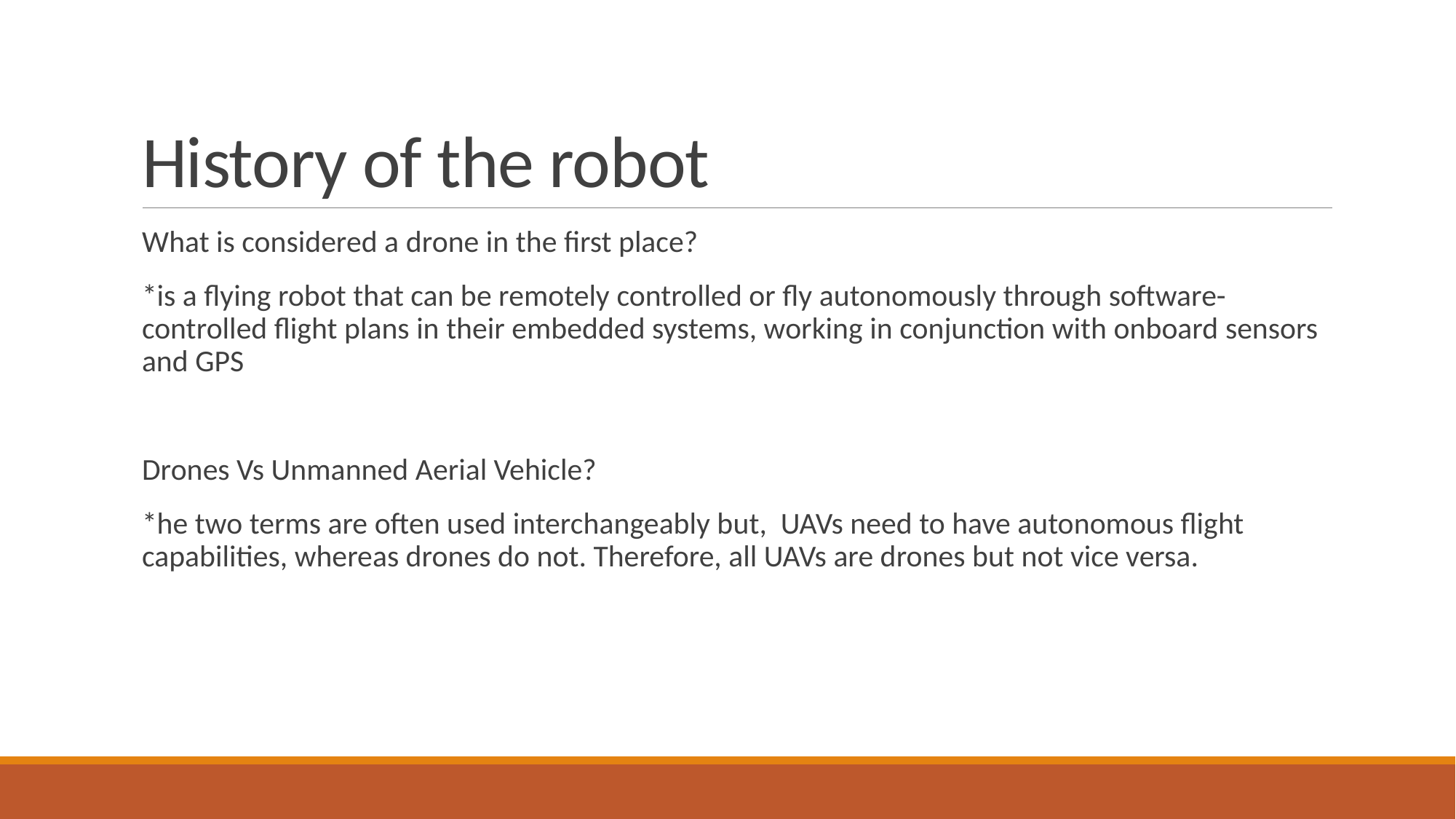

# History of the robot
What is considered a drone in the first place?
*is a flying robot that can be remotely controlled or fly autonomously through software-controlled flight plans in their embedded systems, working in conjunction with onboard sensors and GPS

Drones Vs Unmanned Aerial Vehicle?
*he two terms are often used interchangeably but,  UAVs need to have autonomous flight capabilities, whereas drones do not. Therefore, all UAVs are drones but not vice versa.